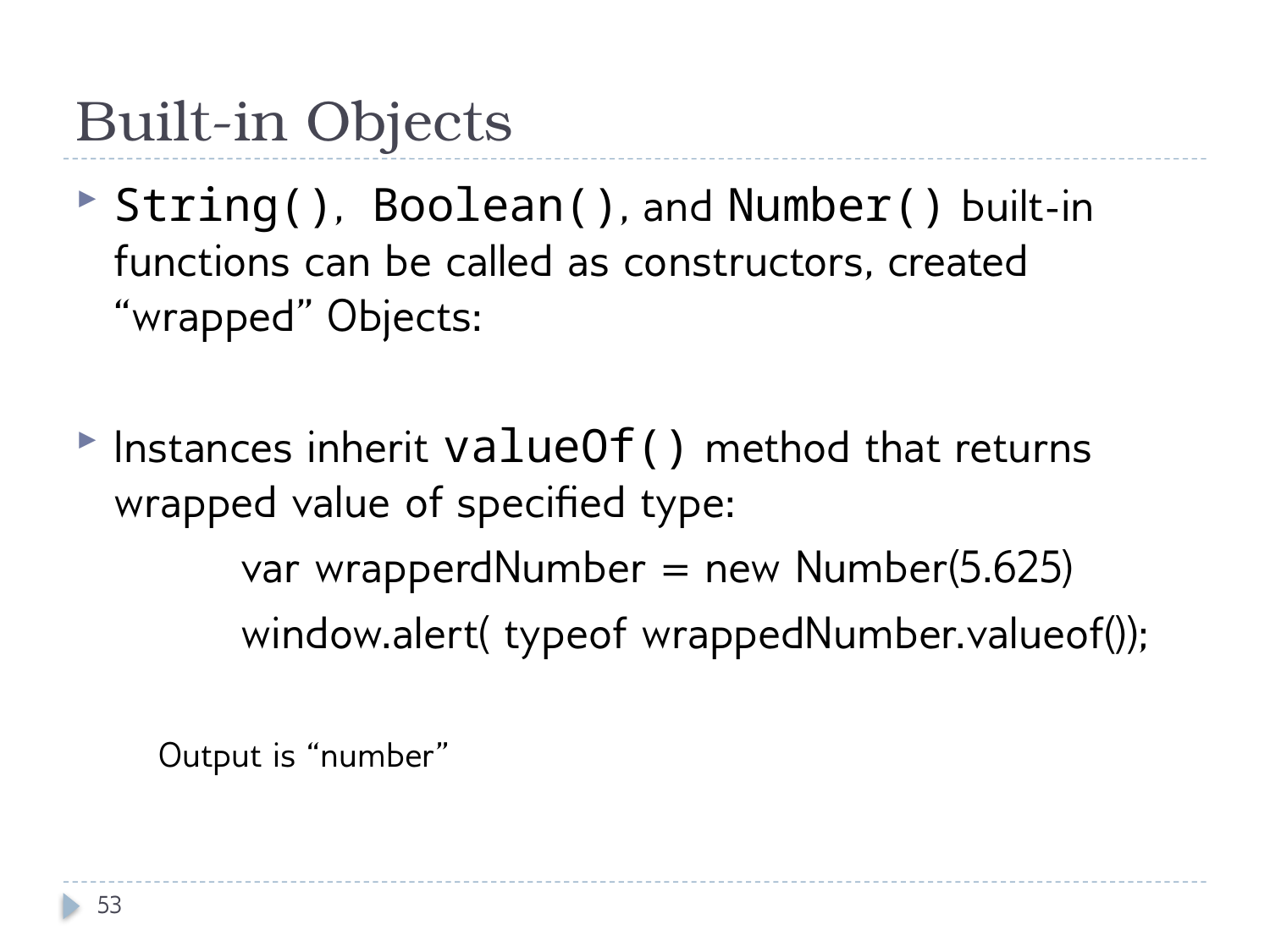

# Built-in Objects
String(),  Boolean(), and Number() built-in functions can be called as constructors, created “wrapped” Objects:

Instances inherit valueOf() method that returns wrapped value of specified type:
		var wrapperdNumber = new Number(5.625)
		window.alert( typeof wrappedNumber.valueof());

Output is “number”
53